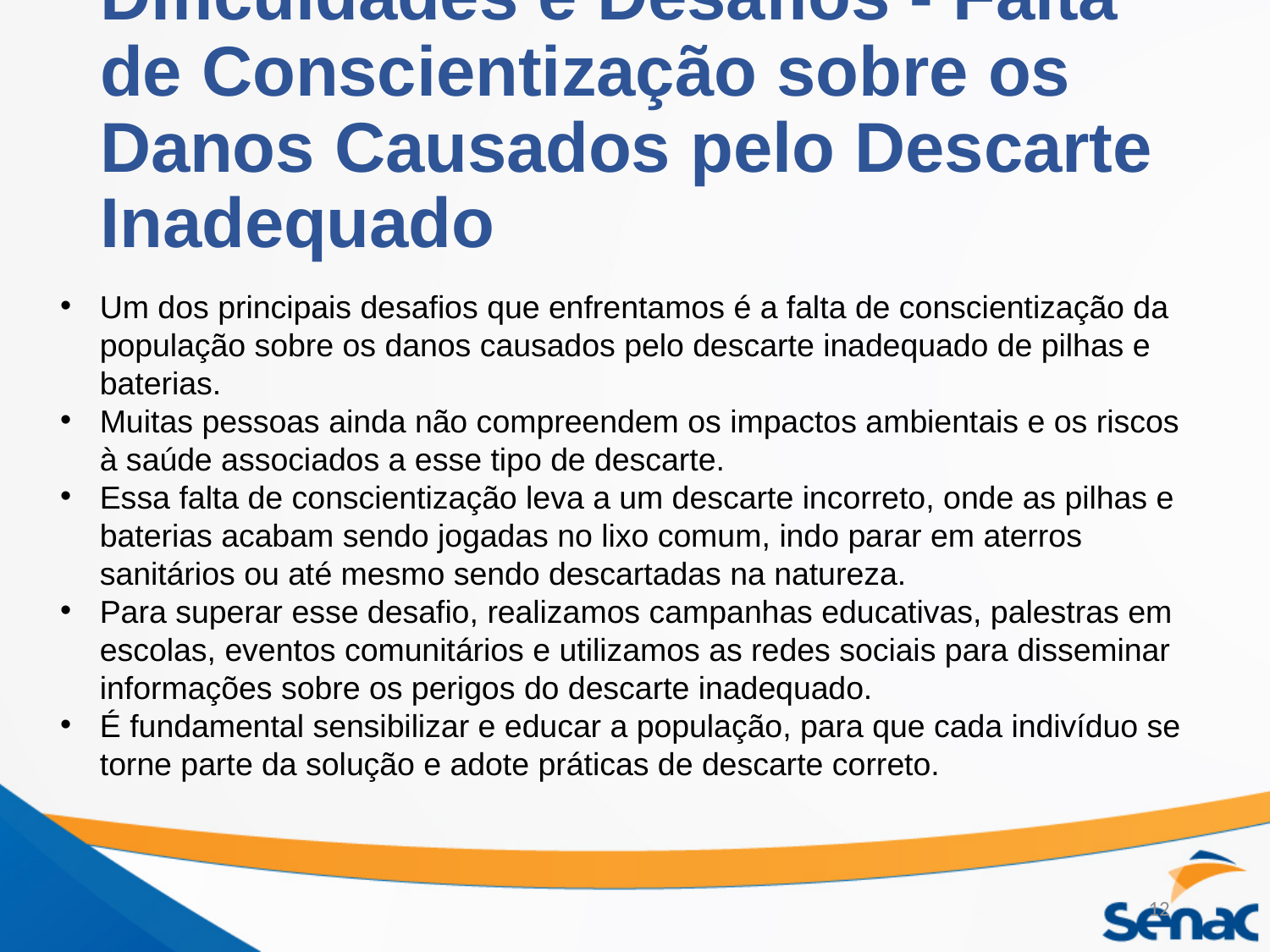

# Dificuldades e Desafios - Falta de Conscientização sobre os Danos Causados pelo Descarte Inadequado
Um dos principais desafios que enfrentamos é a falta de conscientização da população sobre os danos causados pelo descarte inadequado de pilhas e baterias.
Muitas pessoas ainda não compreendem os impactos ambientais e os riscos à saúde associados a esse tipo de descarte.
Essa falta de conscientização leva a um descarte incorreto, onde as pilhas e baterias acabam sendo jogadas no lixo comum, indo parar em aterros sanitários ou até mesmo sendo descartadas na natureza.
Para superar esse desafio, realizamos campanhas educativas, palestras em escolas, eventos comunitários e utilizamos as redes sociais para disseminar informações sobre os perigos do descarte inadequado.
É fundamental sensibilizar e educar a população, para que cada indivíduo se torne parte da solução e adote práticas de descarte correto.
12